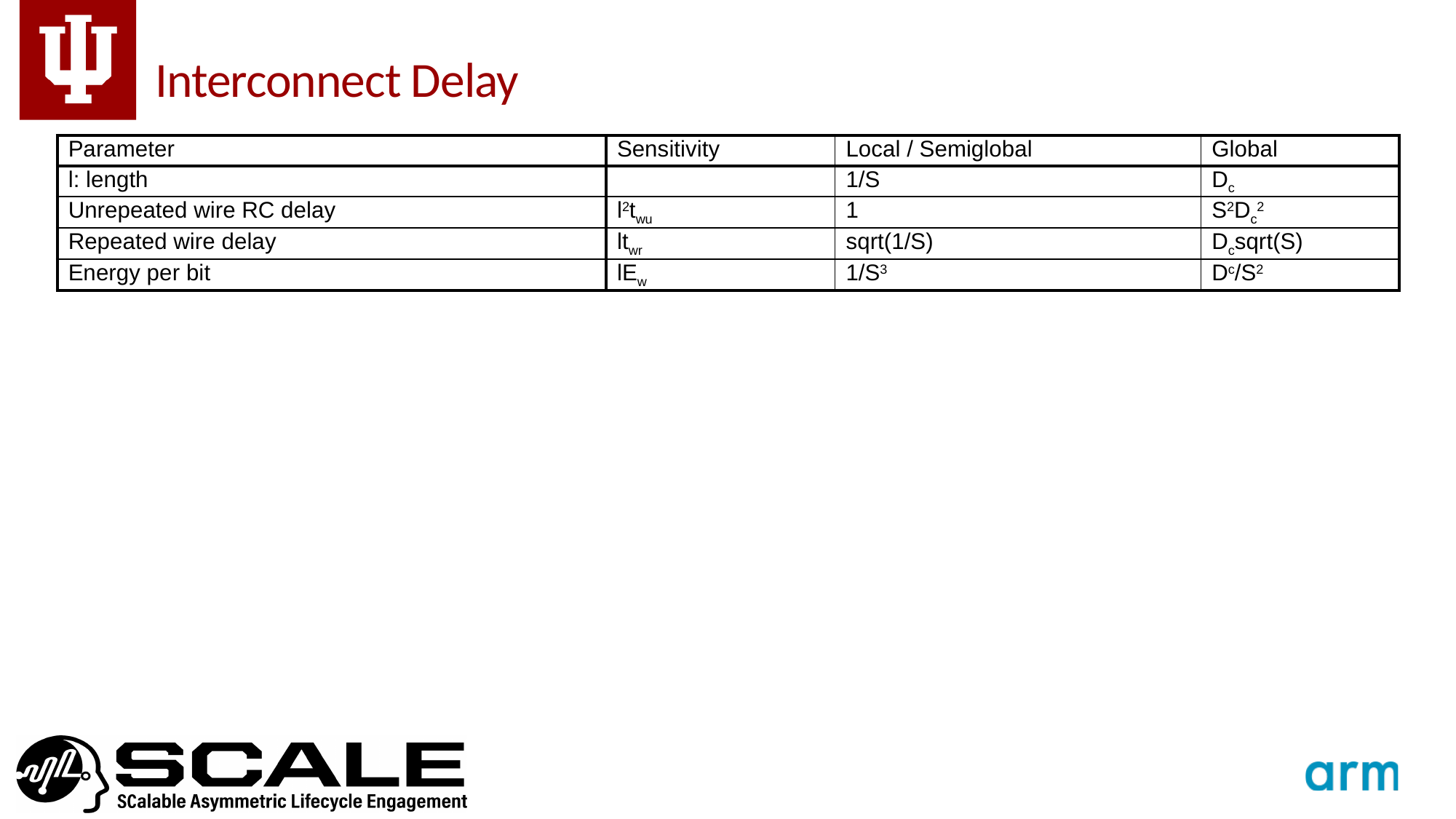

# Interconnect Delay
| Parameter | Sensitivity | Local / Semiglobal | Global |
| --- | --- | --- | --- |
| l: length |  | 1/S | Dc |
| Unrepeated wire RC delay | l2twu | 1 | S2Dc2 |
| Repeated wire delay | ltwr | sqrt(1/S) | Dcsqrt(S) |
| Energy per bit | lEw | 1/S3 | Dc/S2 |